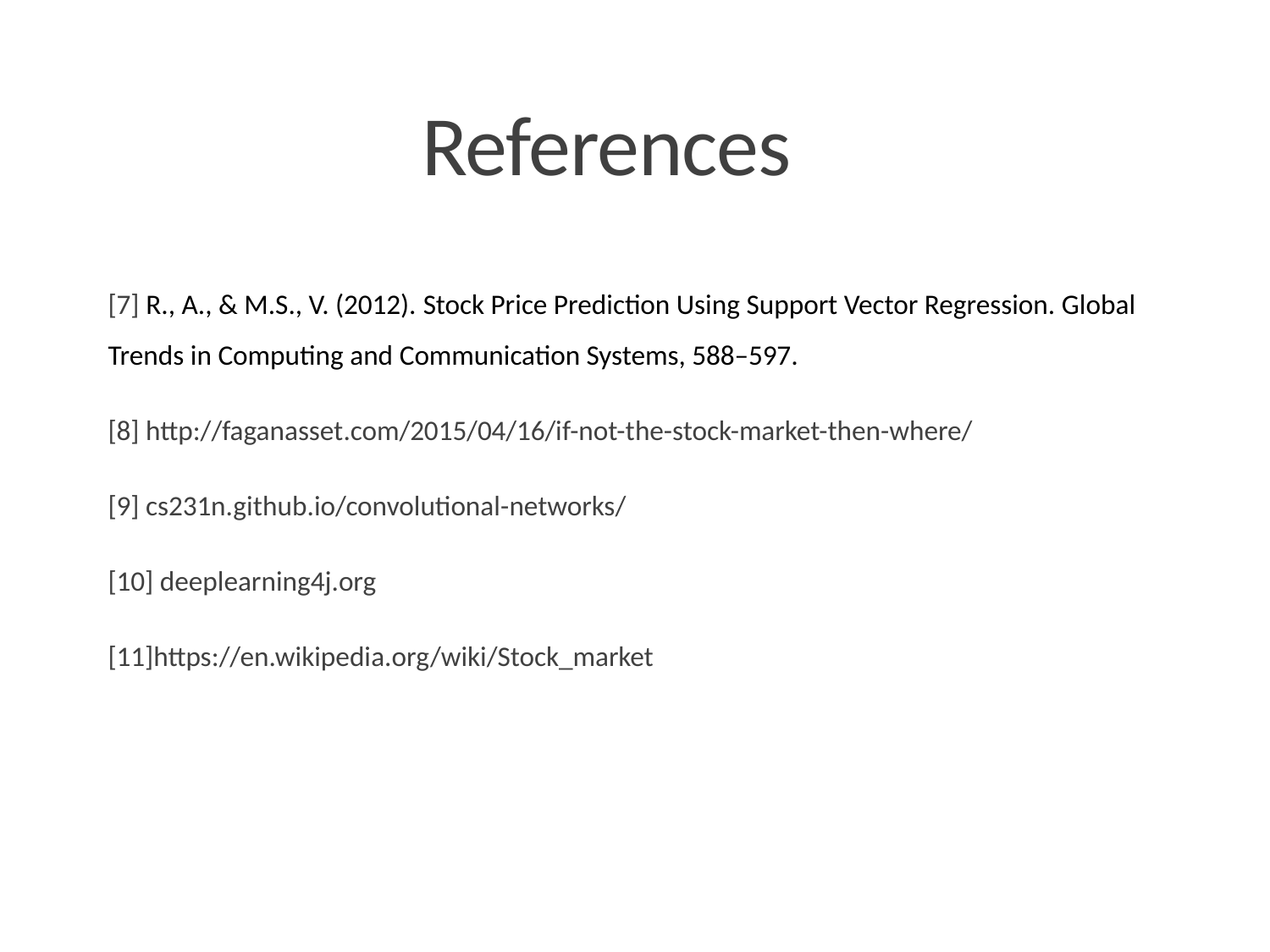

# References
[7] R., A., & M.S., V. (2012). Stock Price Prediction Using Support Vector Regression. Global Trends in Computing and Communication Systems, 588–597.
  [8] http://faganasset.com/2015/04/16/if-not-the-stock-market-then-where/
  [9] cs231n.github.io/convolutional-networks/
  [10] deeplearning4j.org
  [11]https://en.wikipedia.org/wiki/Stock_market